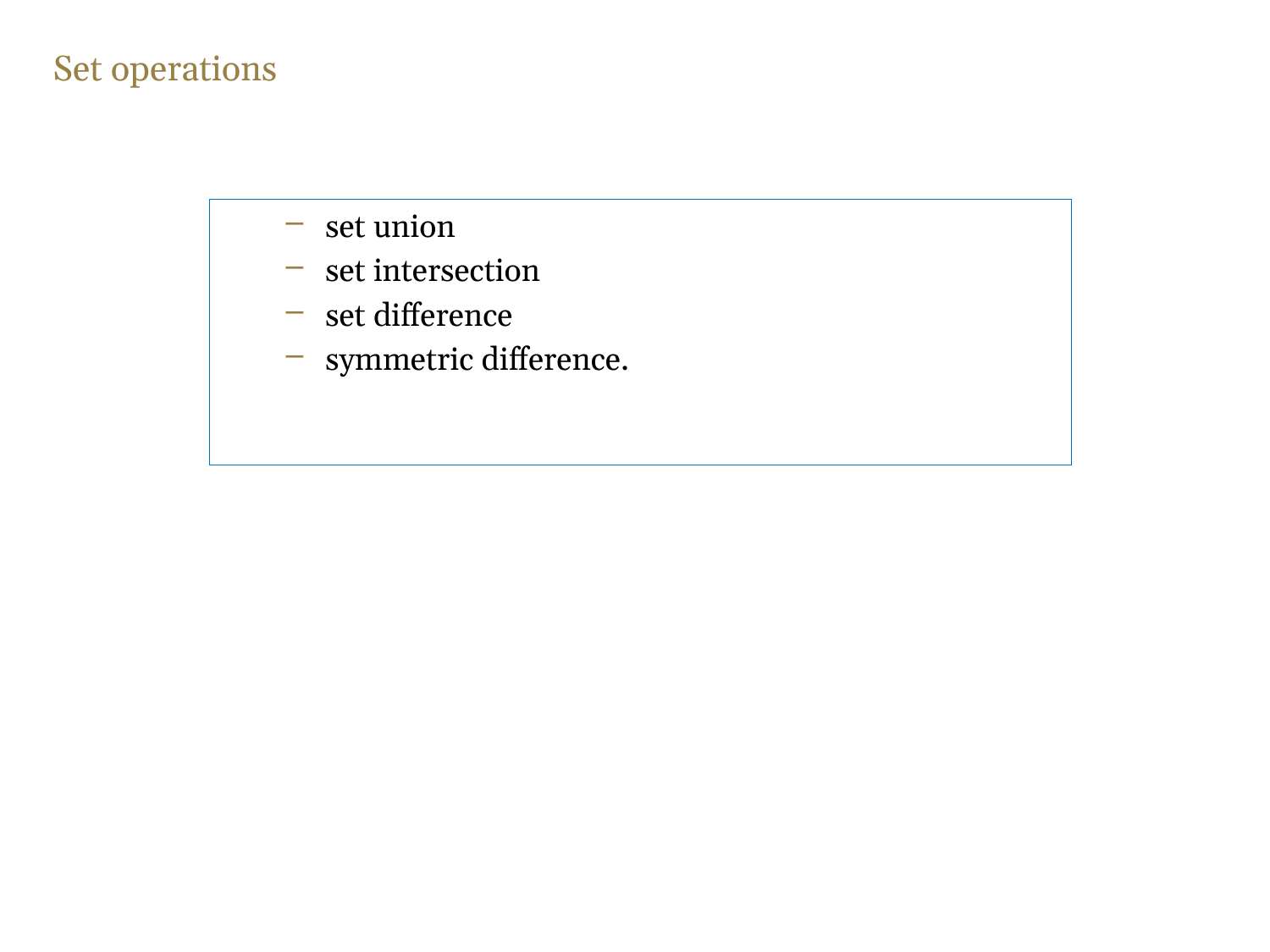

# Set operations
set union
set intersection
set difference
symmetric difference.